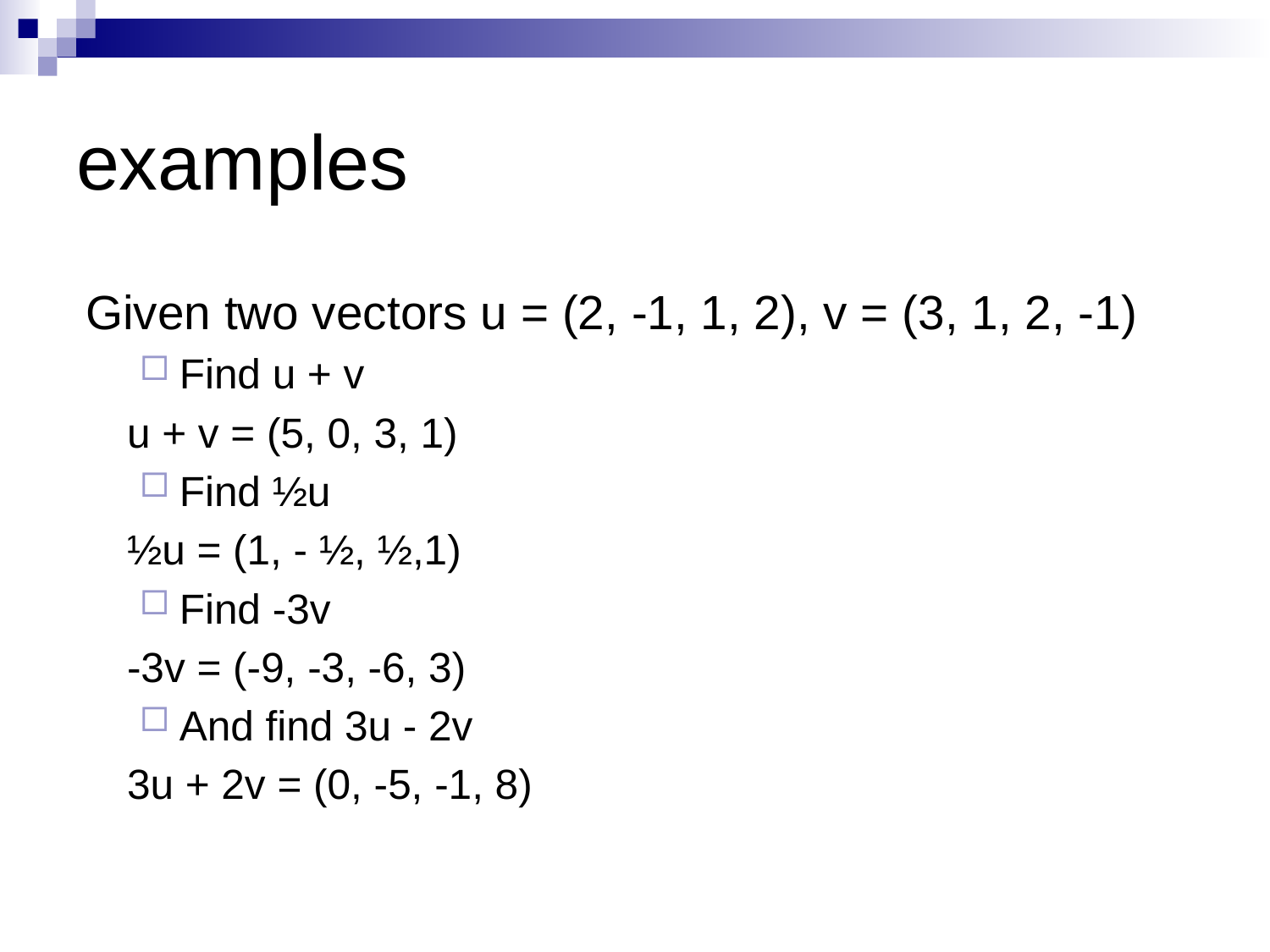

# examples
Given two vectors u = (2, -1, 1, 2), v = (3, 1, 2, -1)
Find u + v
u + v = (5, 0, 3, 1)
Find ½u
½u = (1, - ½, ½,1)
Find -3v
-3v = (-9, -3, -6, 3)
And find 3u - 2v
3u + 2v = (0, -5, -1, 8)